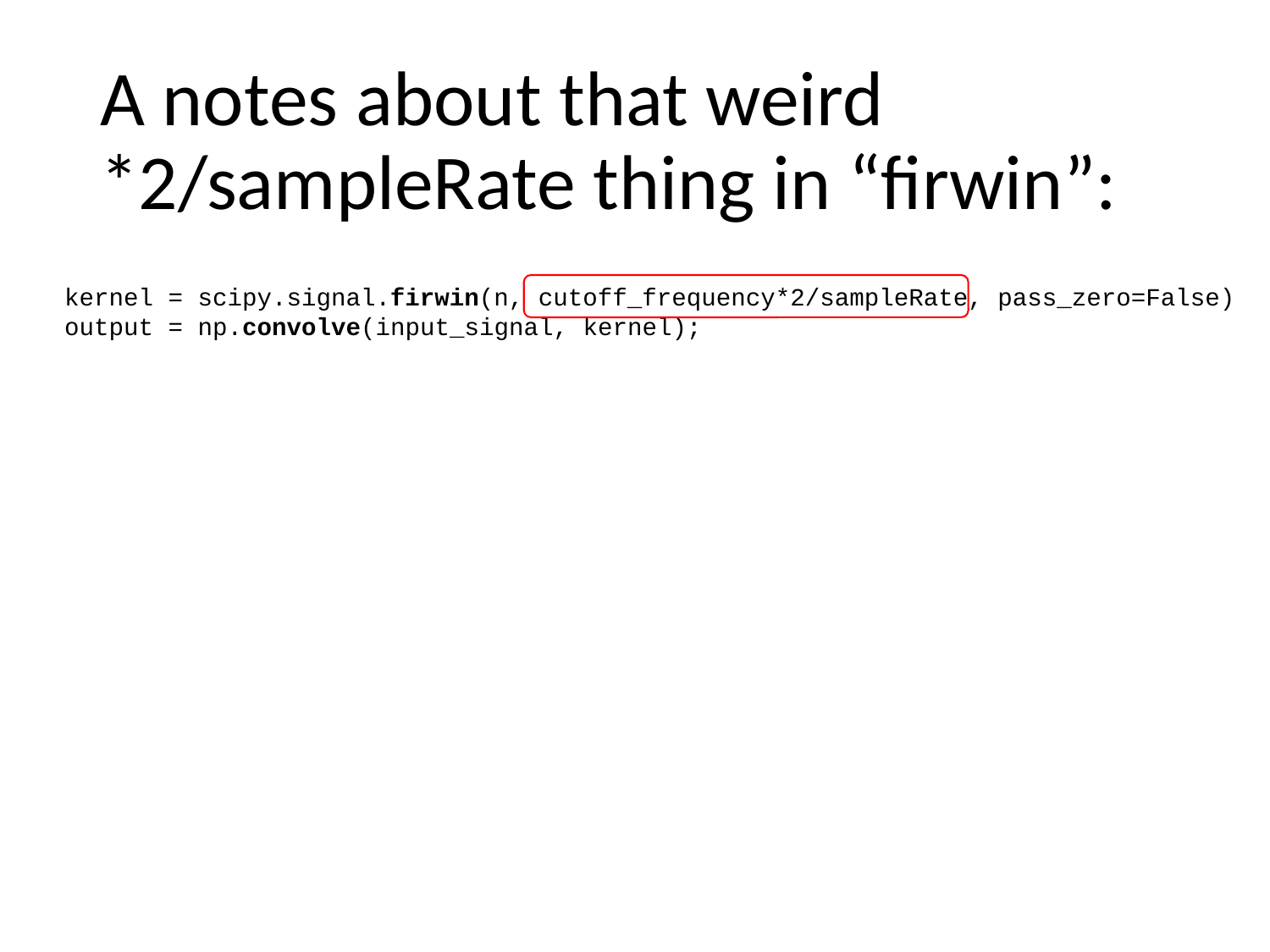

# A notes about that weird *2/sampleRate thing in “firwin”:
kernel = scipy.signal.firwin(n, cutoff_frequency*2/sampleRate, pass_zero=False)
output = np.convolve(input_signal, kernel);